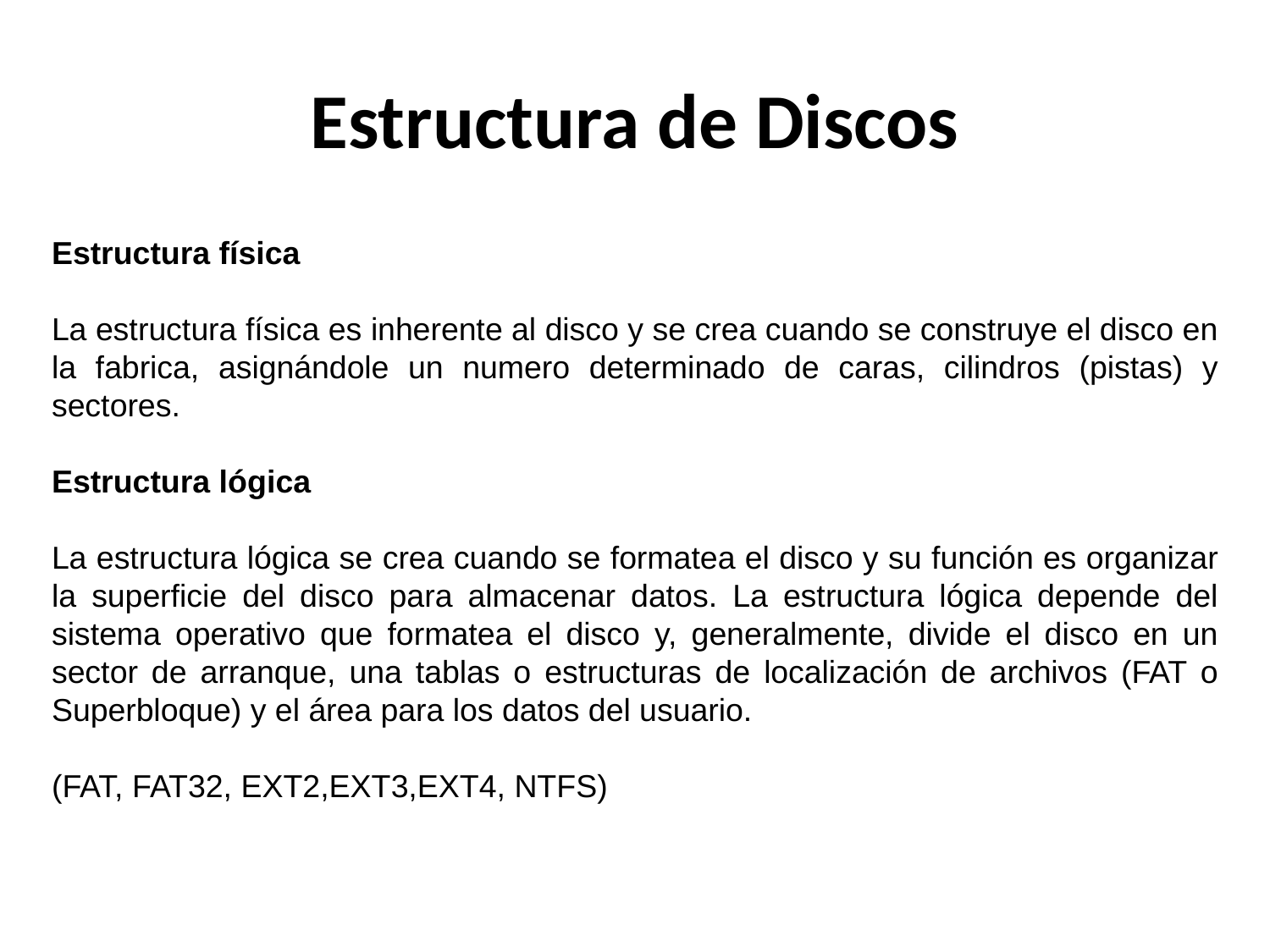

# Estructura de Discos
Estructura física

La estructura física es inherente al disco y se crea cuando se construye el disco en la fabrica, asignándole un numero determinado de caras, cilindros (pistas) y sectores.

Estructura lógica

La estructura lógica se crea cuando se formatea el disco y su función es organizar la superficie del disco para almacenar datos. La estructura lógica depende del sistema operativo que formatea el disco y, generalmente, divide el disco en un sector de arranque, una tablas o estructuras de localización de archivos (FAT o Superbloque) y el área para los datos del usuario.

(FAT, FAT32, EXT2,EXT3,EXT4, NTFS)